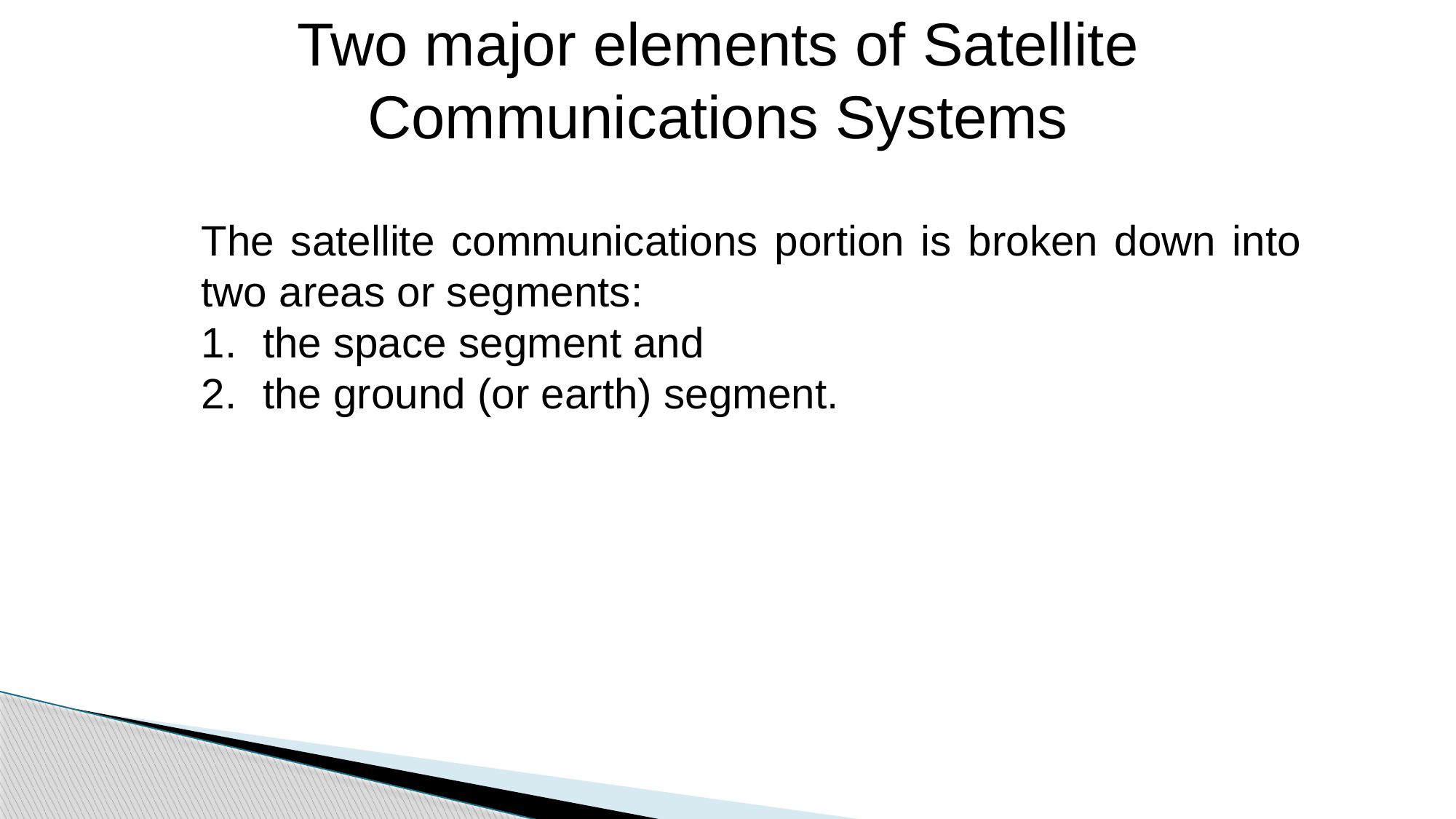

Two major elements of Satellite Communications Systems
The satellite communications portion is broken down into two areas or segments:
the space segment and
the ground (or earth) segment.